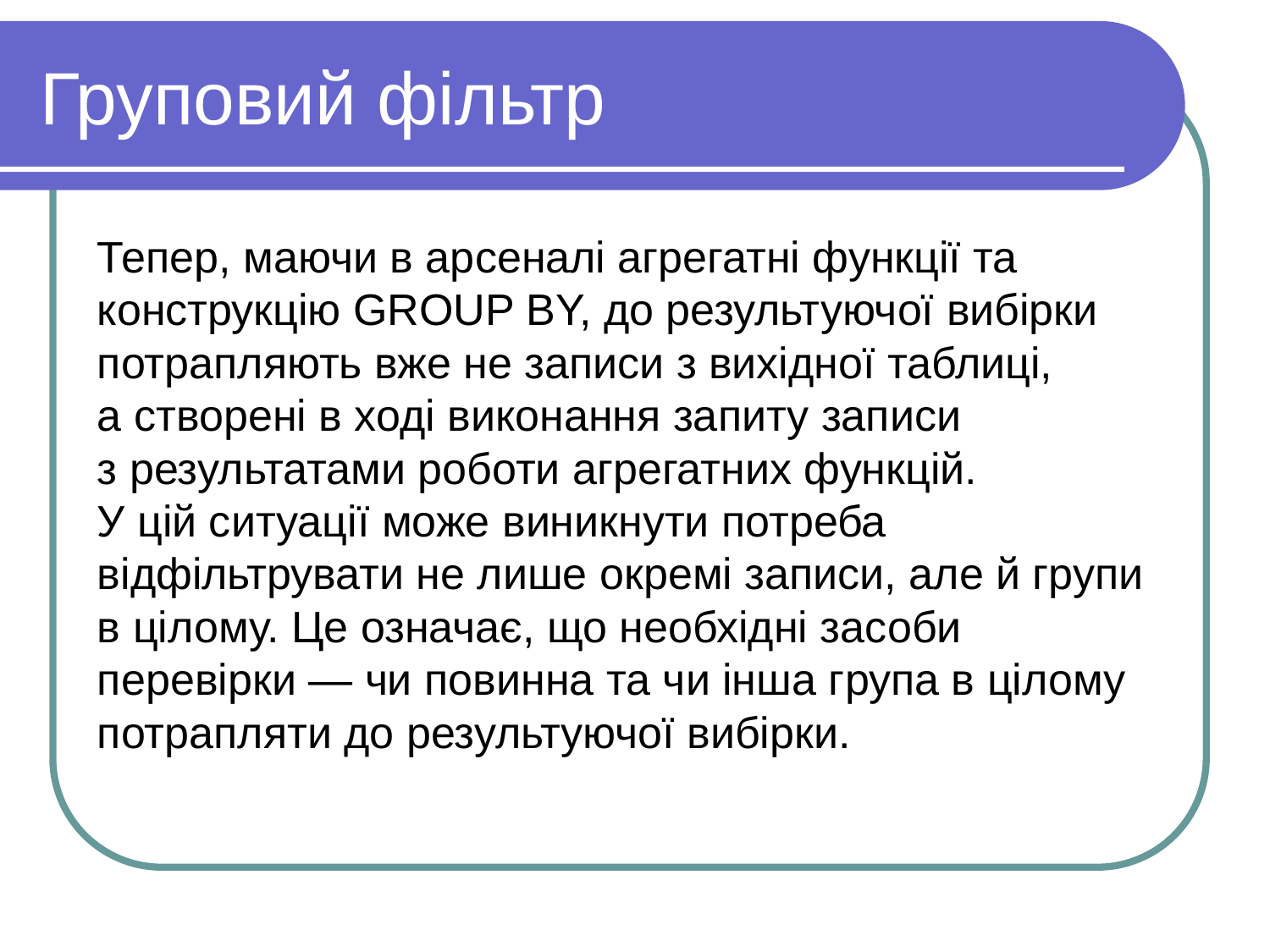

Груповий фільтр
Тепер, маючи в арсеналі агрегатні функції та конструкцію GROUP BY, до результуючої вибірки потрапляють вже не записи з вихідної таблиці,        а створені в ході виконання запиту записи                з результатами роботи агрегатних функцій.              У цій ситуації може виникнути потреба відфільтрувати не лише окремі записи, але й групи в цілому. Це означає, що необхідні засоби перевірки — чи повинна та чи інша група в цілому потрапляти до результуючої вибірки.